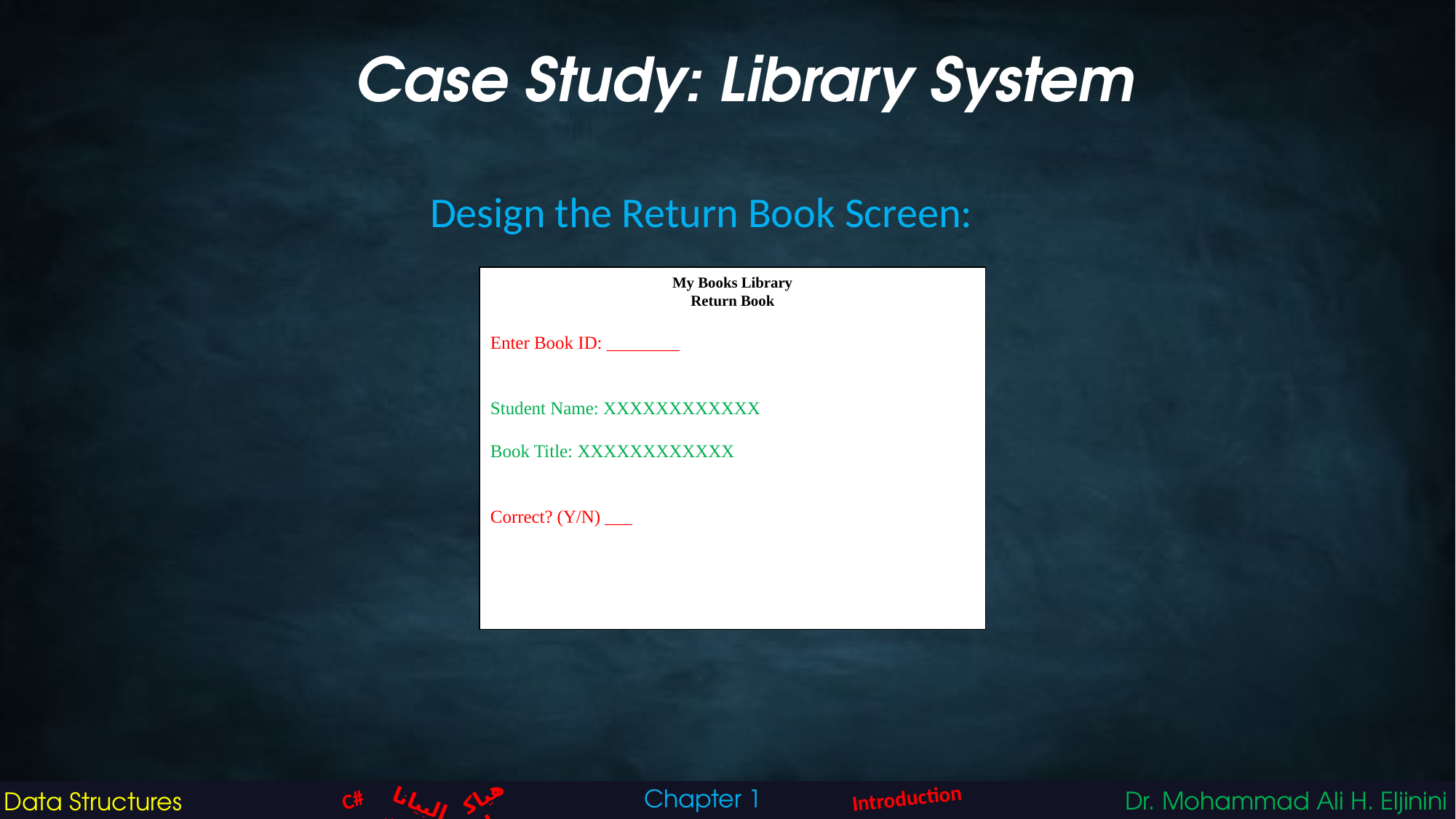

Case Study: Library System
Design the Return Book Screen:
My Books Library
Return Book

Enter Book ID: ________

Student Name: XXXXXXXXXXXX

Book Title: XXXXXXXXXXXX

Correct? (Y/N) ___